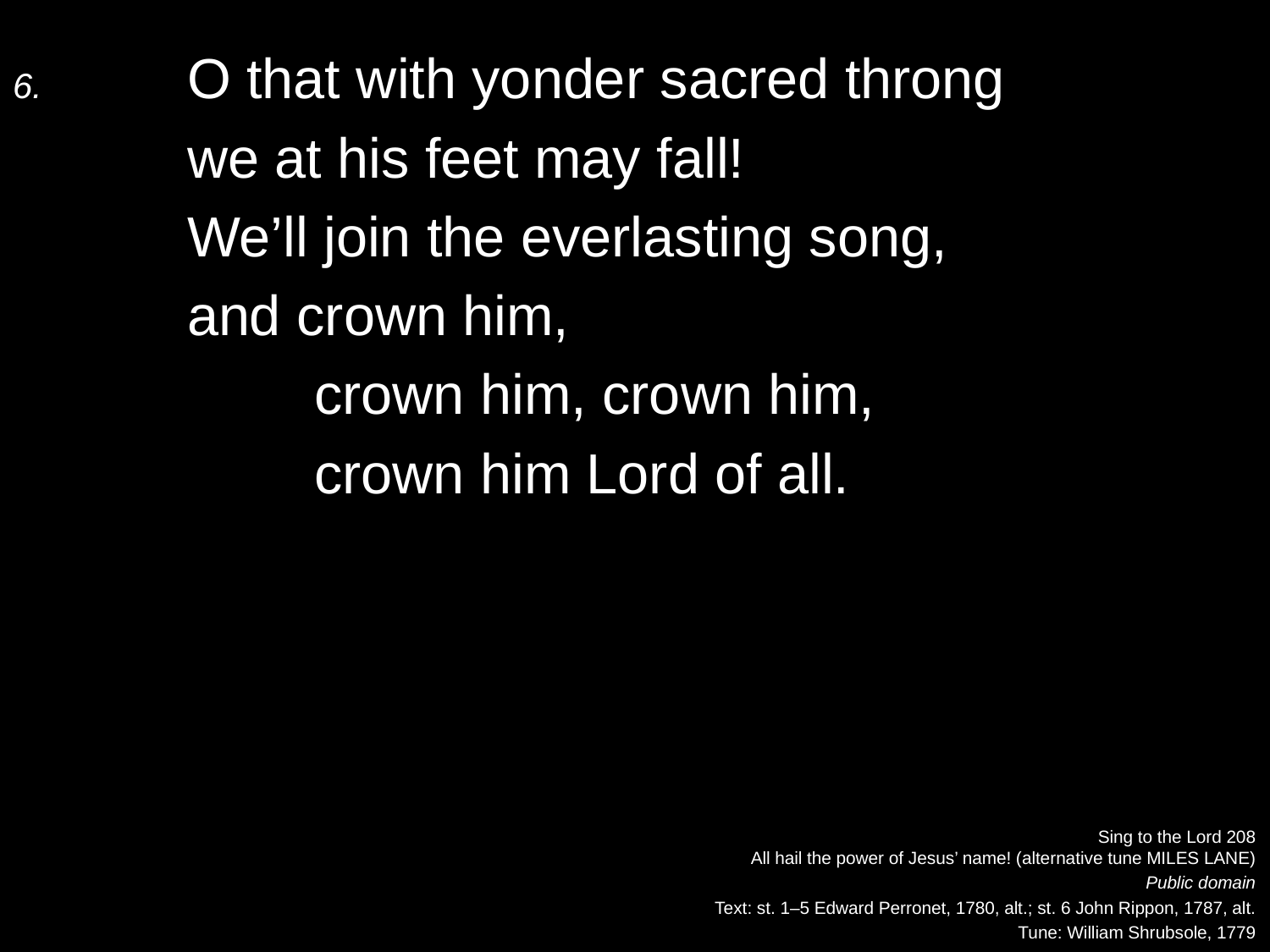

6.	O that with yonder sacred throng
	we at his feet may fall!
	We’ll join the everlasting song,
	and crown him,
		crown him, crown him,
		crown him Lord of all.
Sing to the Lord 208
All hail the power of Jesus’ name! (alternative tune MILES LANE)
Public domain
Text: st. 1–5 Edward Perronet, 1780, alt.; st. 6 John Rippon, 1787, alt.
Tune: William Shrubsole, 1779